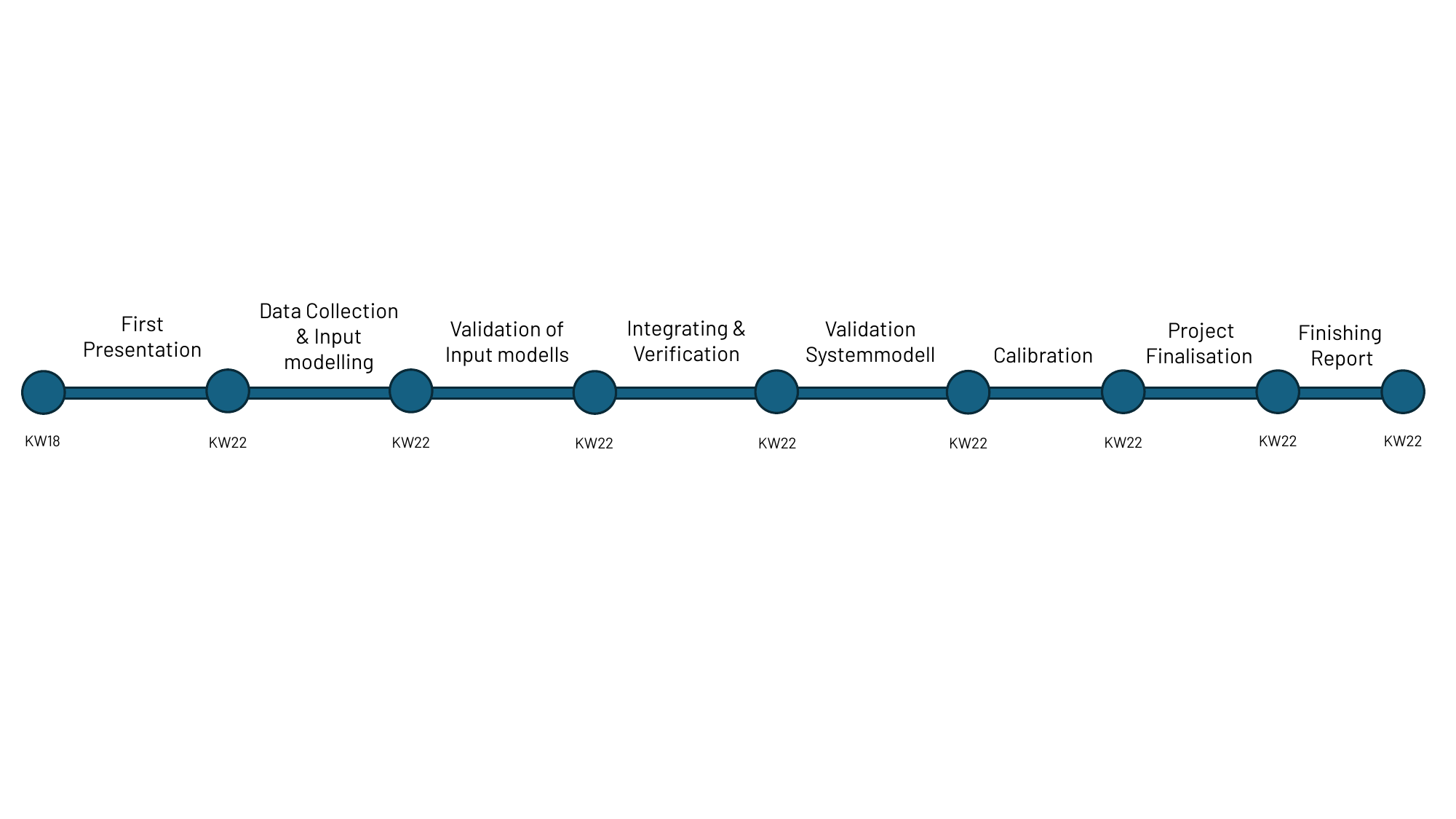

Data Collection & Input modelling
First
Presentation
Integrating & Verification
Validation of Input modells
Validation Systemmodell
Project Finalisation
Finishing
 Report
Calibration

KW22
KW18
KW22
KW22
KW22
KW22
KW22
KW22
KW22